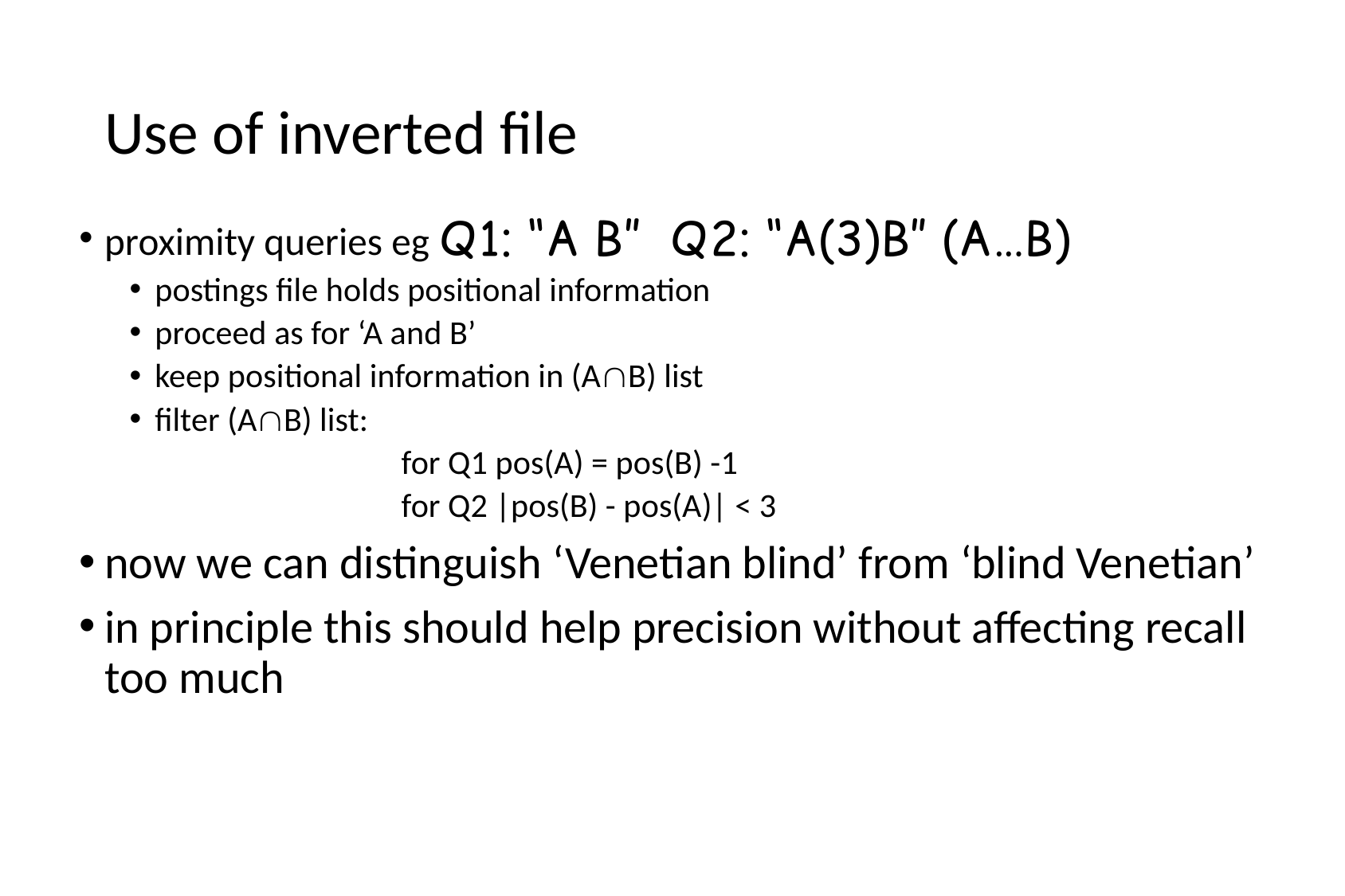

# Use of inverted file
proximity queries eg Q1: “A B”  Q2: “A(3)B” (A…B)
postings file holds positional information
proceed as for ‘A and B’
keep positional information in (A∩B) list
filter (A∩B) list:
			 for Q1 pos(A) = pos(B) -1
			 for Q2 |pos(B) - pos(A)| < 3
now we can distinguish ‘Venetian blind’ from ‘blind Venetian’
in principle this should help precision without affecting recall too much